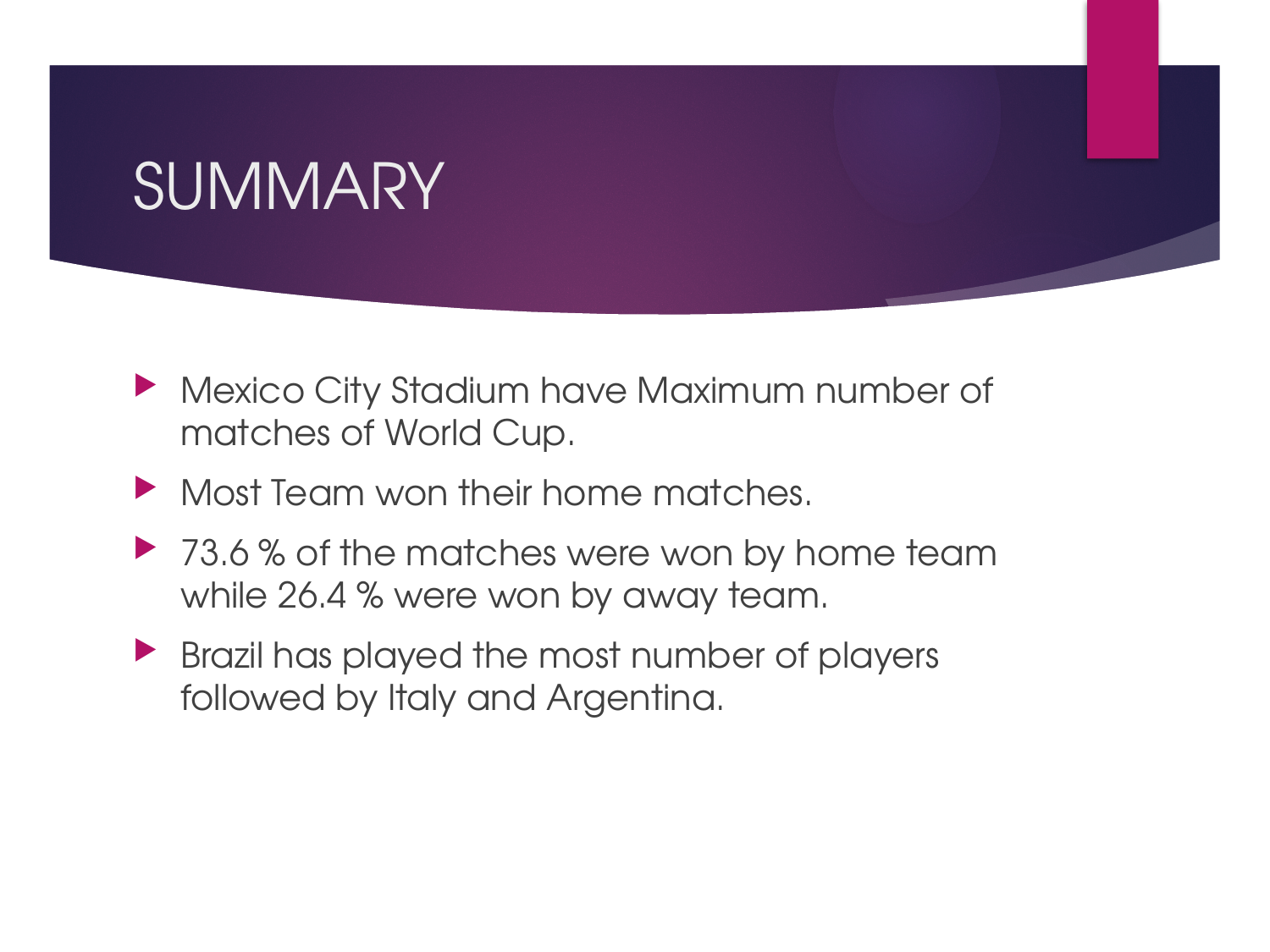

# SUMMARY
Mexico City Stadium have Maximum number of matches of World Cup.
Most Team won their home matches.
73.6 % of the matches were won by home team while 26.4 % were won by away team.
Brazil has played the most number of players followed by Italy and Argentina.